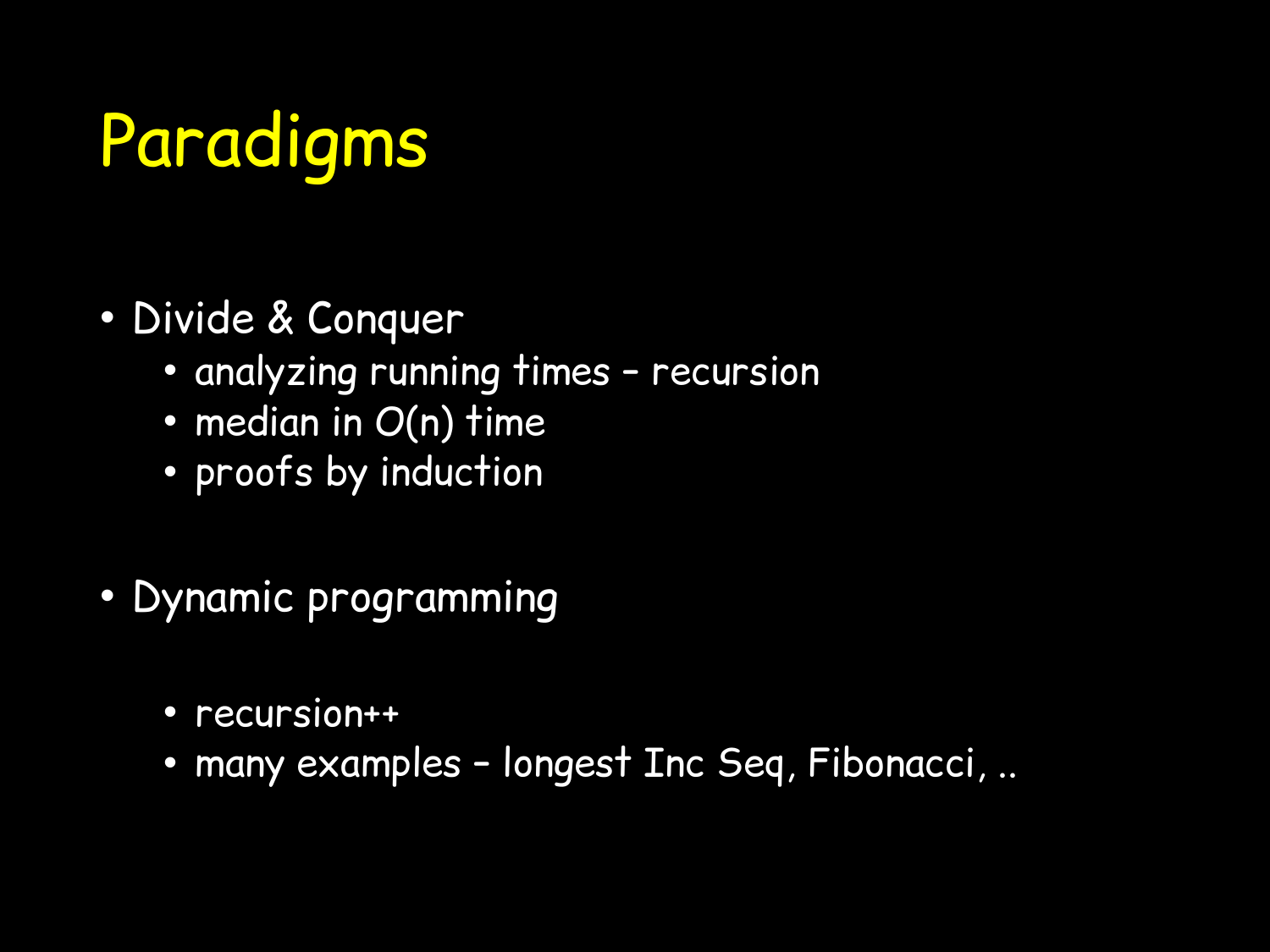

# Paradigms
Divide & Conquer
analyzing running times – recursion
median in O(n) time
proofs by induction

Dynamic programming

recursion++
many examples – longest Inc Seq, Fibonacci, ..